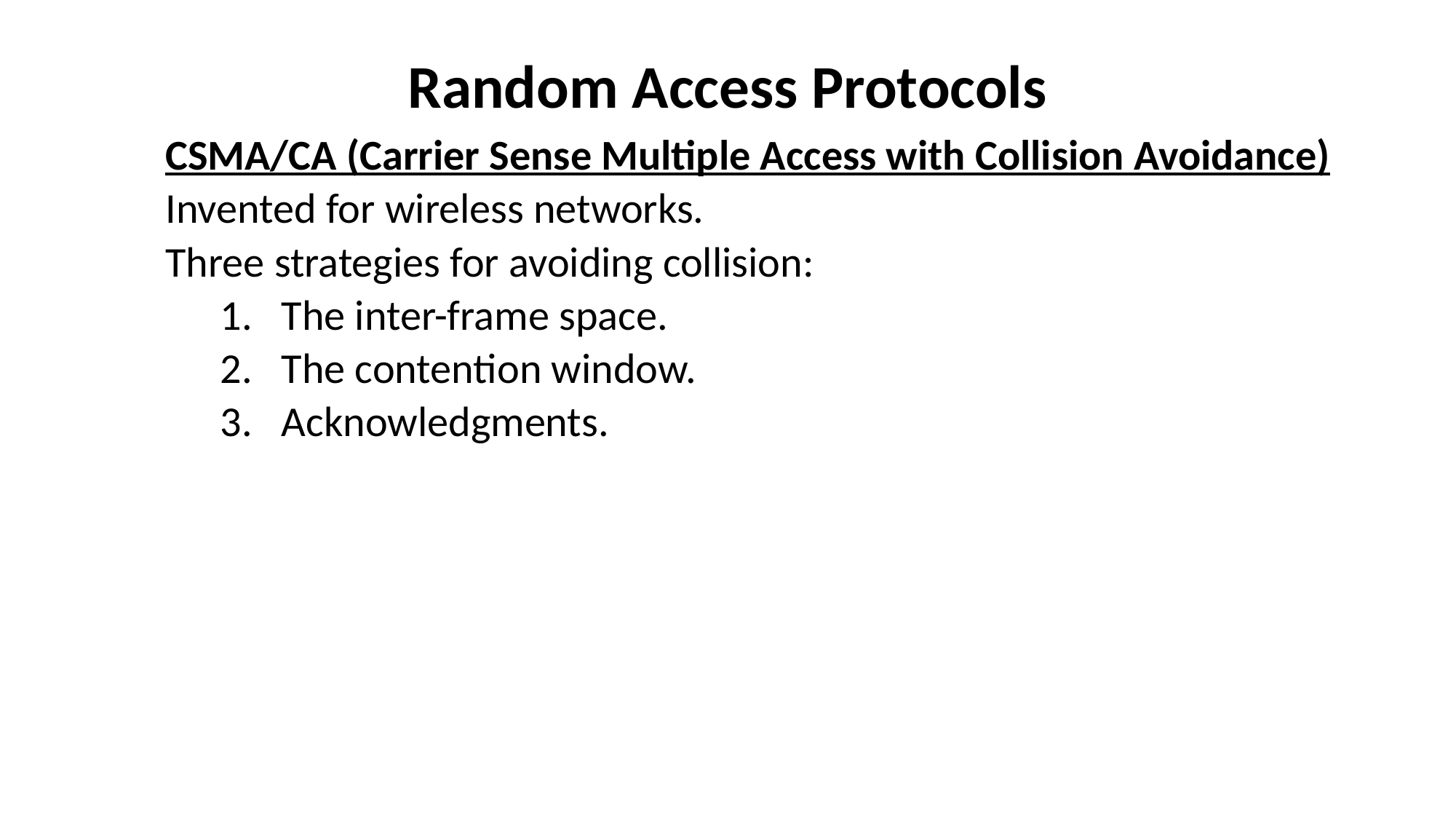

# Random Access Protocols
CSMA/CA (Carrier Sense Multiple Access with Collision Avoidance)
Invented for wireless networks.
Three strategies for avoiding collision:
The inter-frame space.
The contention window.
Acknowledgments.